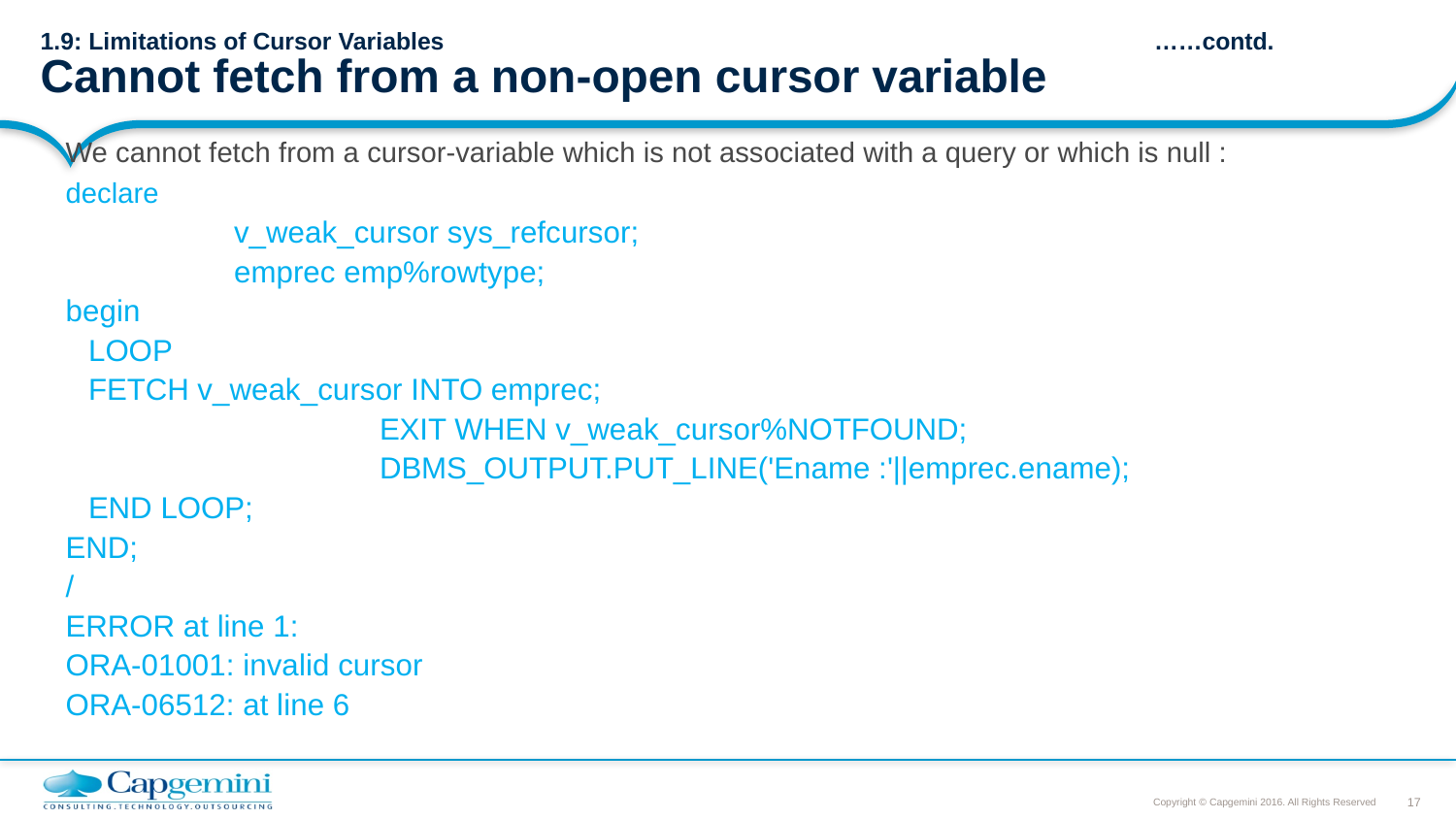

# 1.9: Limitations of Cursor Variables  						……contd. Cannot fetch from a non-open cursor variable
We cannot fetch from a cursor-variable which is not associated with a query or which is null :
declare
		v_weak_cursor sys_refcursor;
		emprec emp%rowtype;
begin
 	LOOP
	FETCH v_weak_cursor INTO emprec;
   		EXIT WHEN v_weak_cursor%NOTFOUND;
   		DBMS_OUTPUT.PUT_LINE('Ename :'||emprec.ename);
	END LOOP;
END;
/
ERROR at line 1:
ORA-01001: invalid cursor
ORA-06512: at line 6